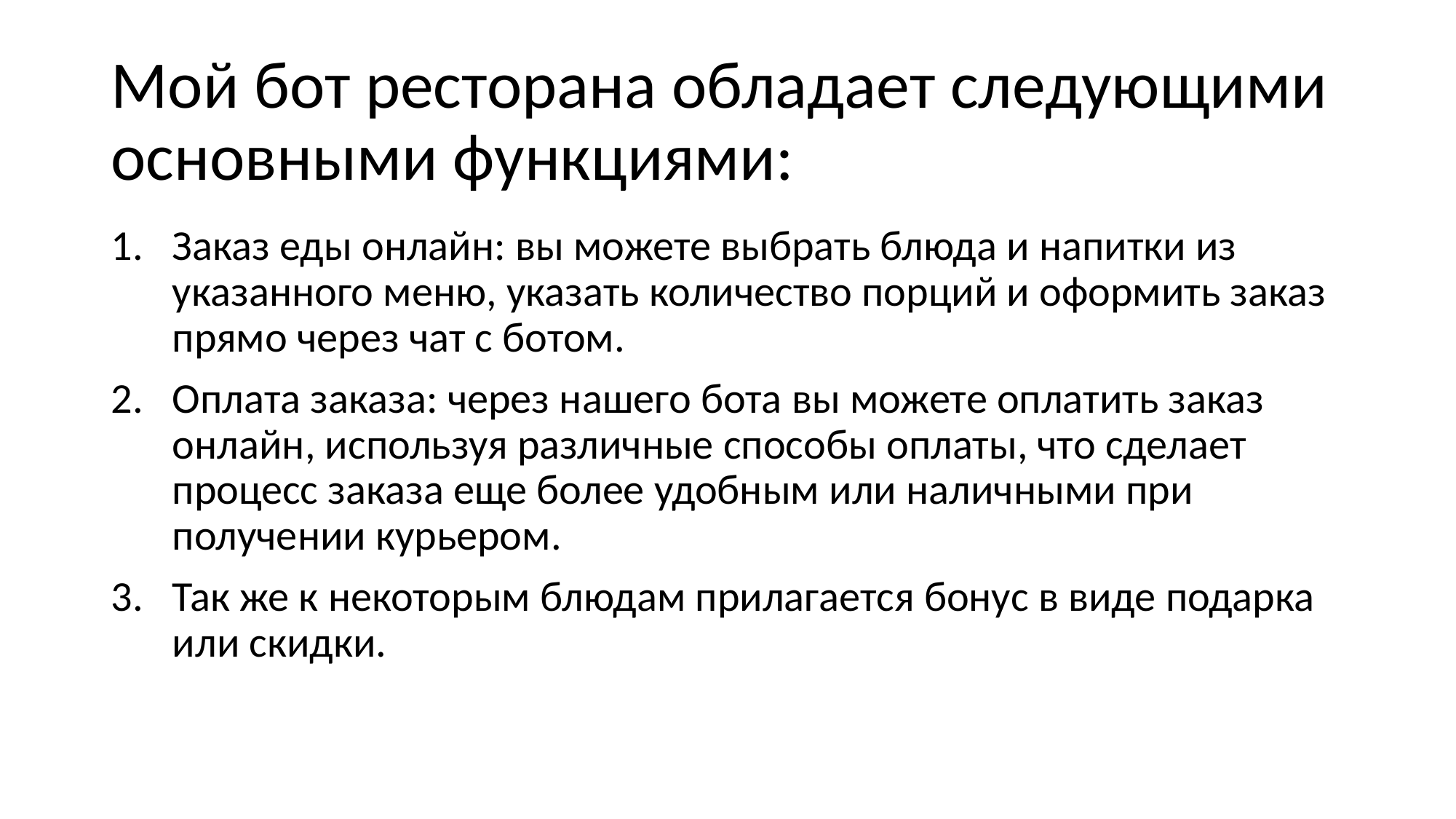

# Мой бот ресторана обладает следующими основными функциями:
Заказ еды онлайн: вы можете выбрать блюда и напитки из указанного меню, указать количество порций и оформить заказ прямо через чат с ботом.
Оплата заказа: через нашего бота вы можете оплатить заказ онлайн, используя различные способы оплаты, что сделает процесс заказа еще более удобным или наличными при получении курьером.
Так же к некоторым блюдам прилагается бонус в виде подарка или скидки.